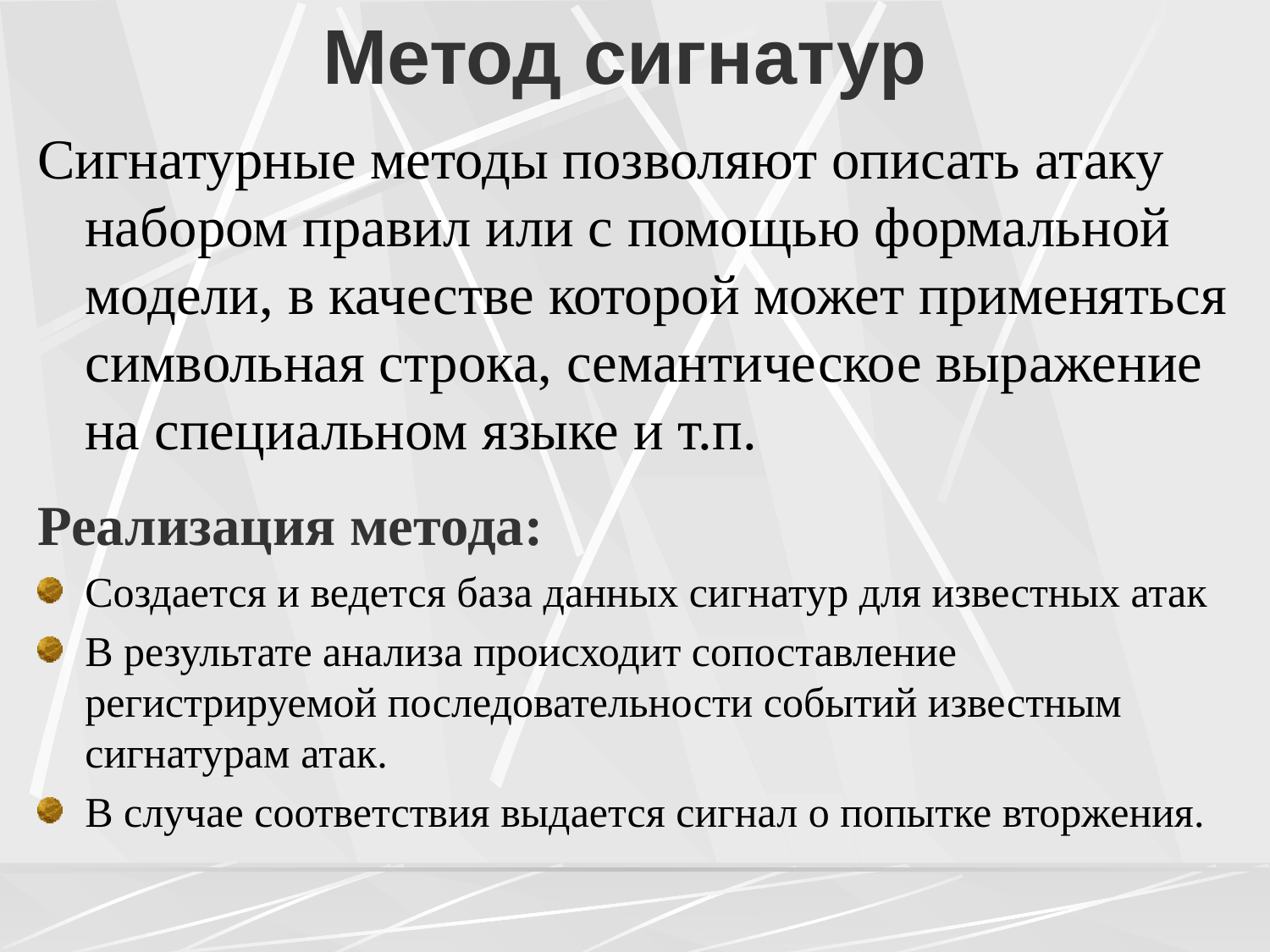

# Метод сигнатур
Сигнатурные методы позволяют описать атаку набором правил или с помощью формальной модели, в качестве которой может применяться символьная строка, семантическое выражение на специальном языке и т.п.
Реализация метода:
Создается и ведется база данных сигнатур для известных атак
В результате анализа происходит сопоставление регистрируемой последовательности событий известным сигнатурам атак.
В случае соответствия выдается сигнал о попытке вторжения.